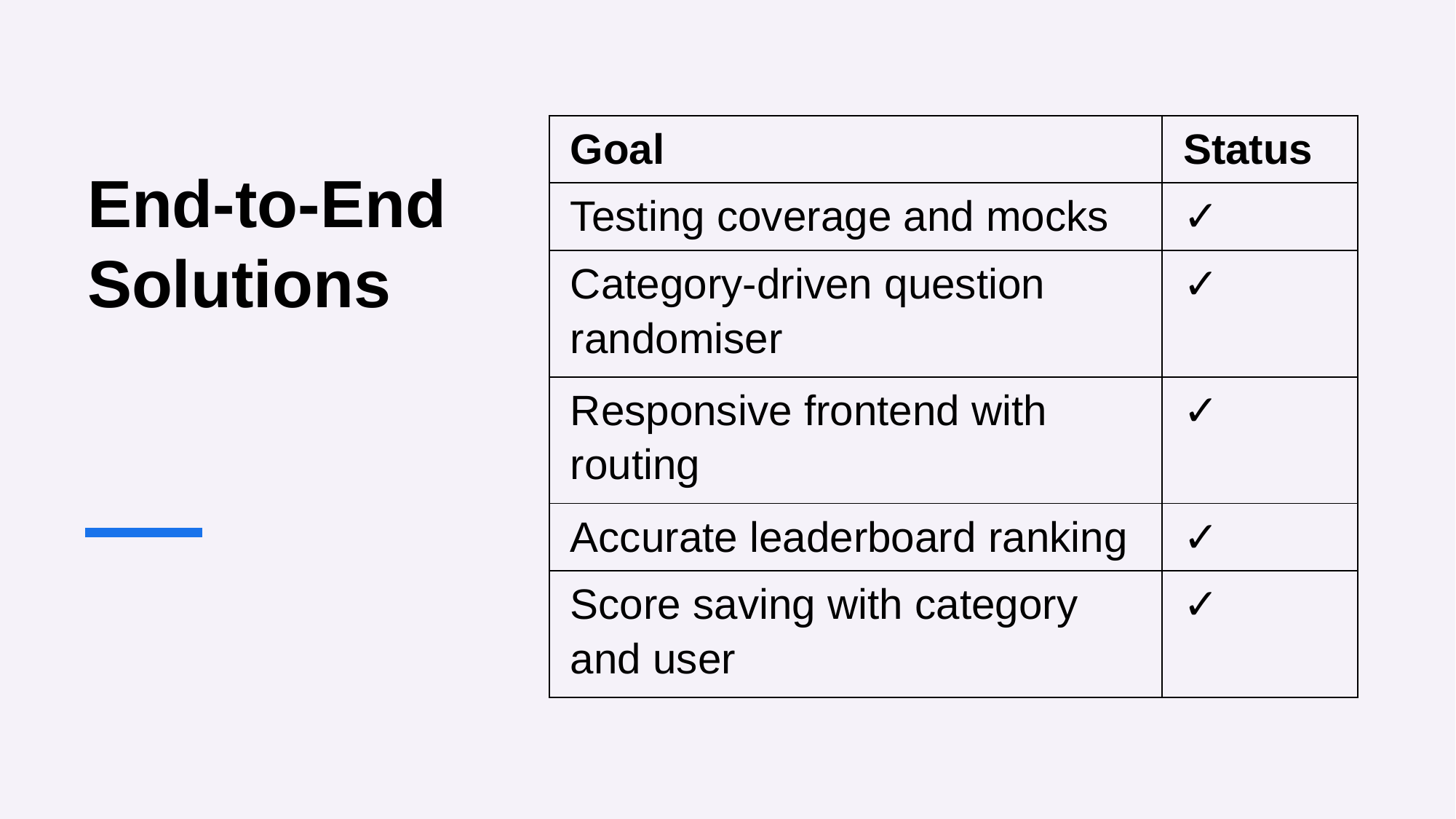

| Goal | Status |
| --- | --- |
| Testing coverage and mocks | ✓ |
| Category-driven question randomiser | ✓ |
| Responsive frontend with routing | ✓ |
| Accurate leaderboard ranking | ✓ |
| Score saving with category and user | ✓ |
# End-to-End Solutions